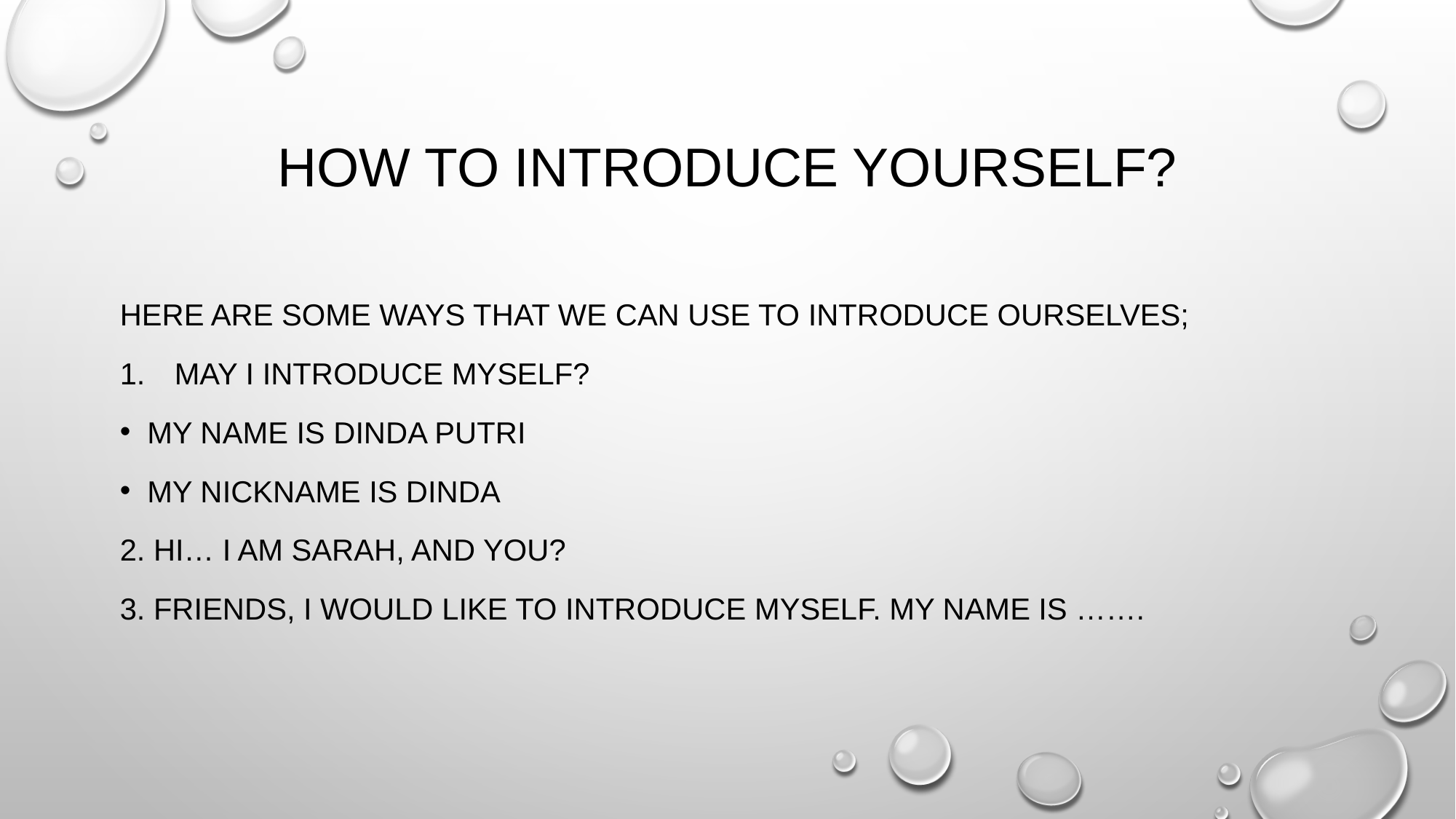

# How to introduce yourself?
Here are some ways that we can use to introduce ourselves;
May I introduce myself?
My name is dinda putri
My nickname is dinda
2. Hi… I am sarah, and you?
3. friends, I would like to introduce myself. My name is …….